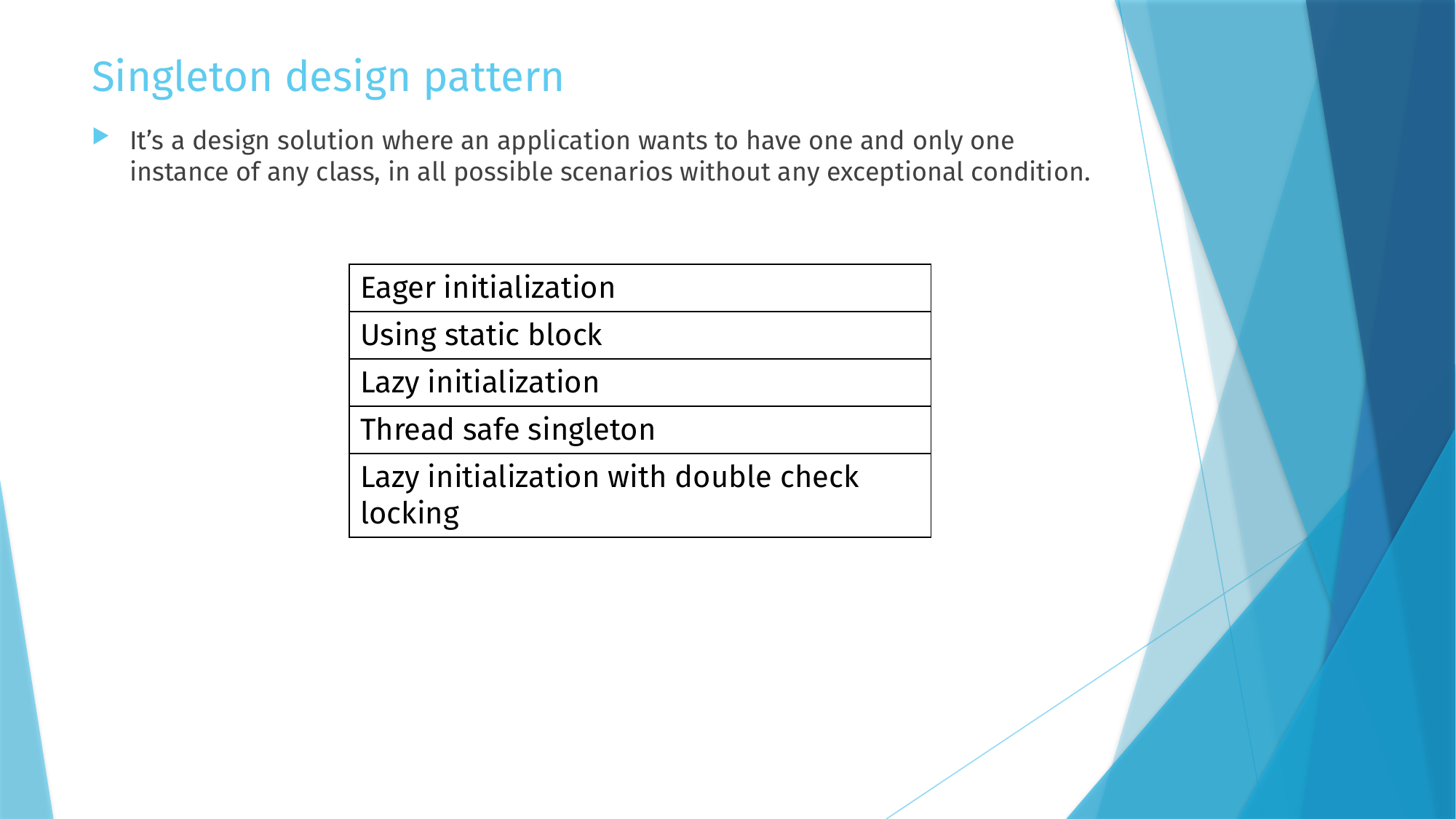

# Singleton design pattern
It’s a design solution where an application wants to have one and only one instance of any class, in all possible scenarios without any exceptional condition.
| Eager initialization |
| --- |
| Using static block |
| Lazy initialization |
| Thread safe singleton |
| Lazy initialization with double check locking |